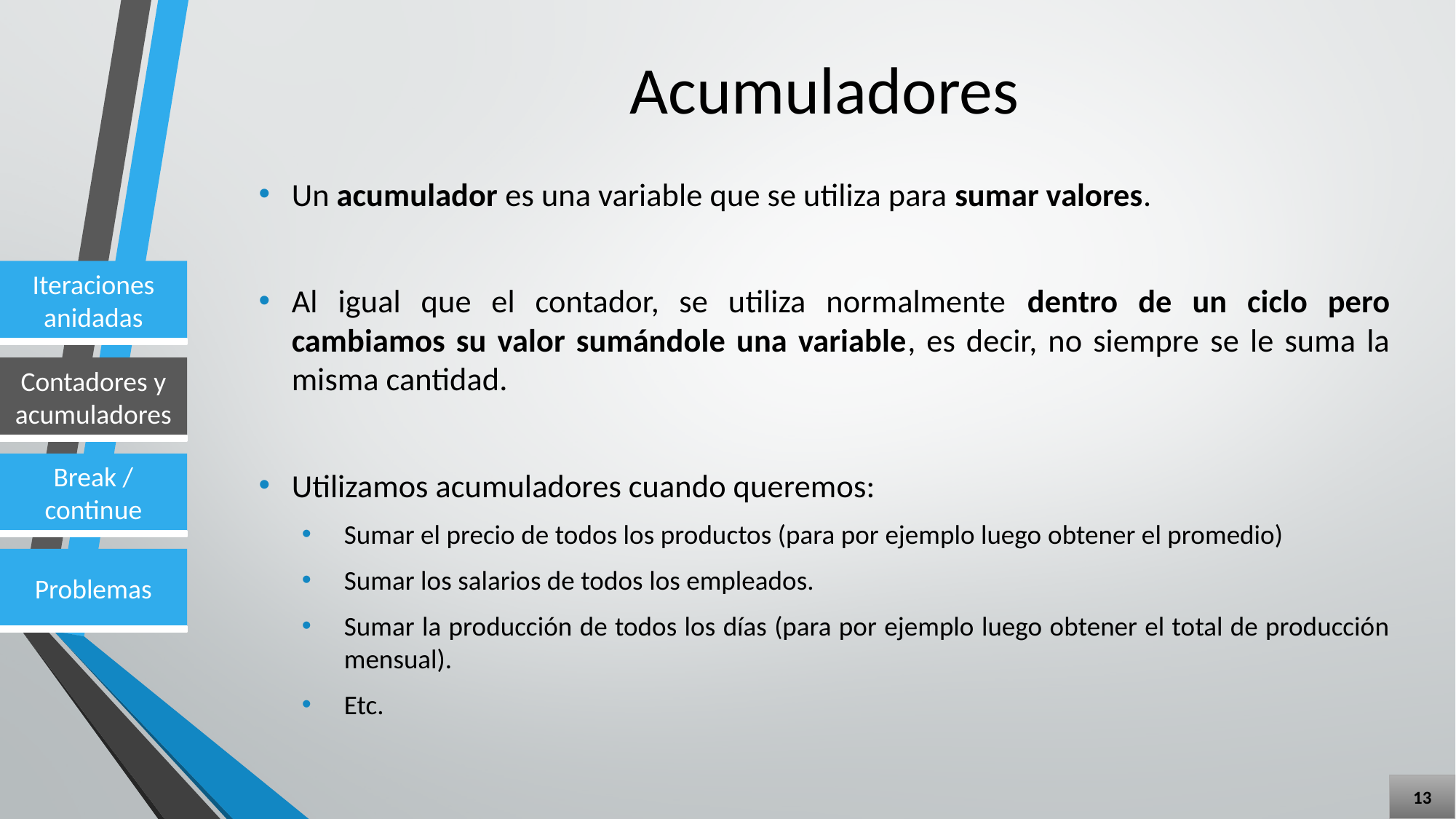

# Acumuladores
Un acumulador es una variable que se utiliza para sumar valores.

Al igual que el contador, se utiliza normalmente dentro de un ciclo pero cambiamos su valor sumándole una variable, es decir, no siempre se le suma la misma cantidad.

Utilizamos acumuladores cuando queremos:
Sumar el precio de todos los productos (para por ejemplo luego obtener el promedio)
Sumar los salarios de todos los empleados.
Sumar la producción de todos los días (para por ejemplo luego obtener el total de producción mensual).
Etc.
13